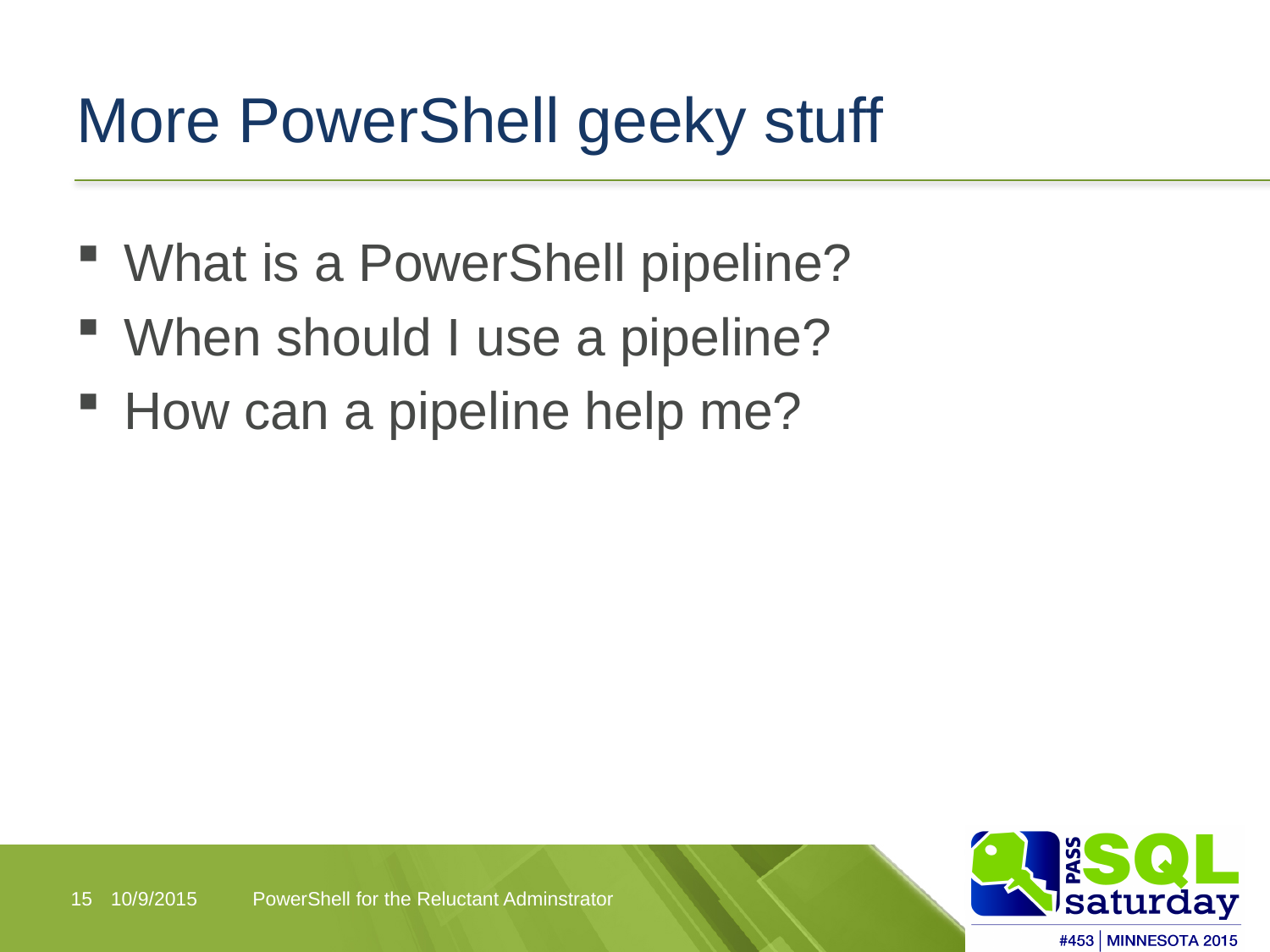

# More PowerShell geeky stuff
What is a PowerShell pipeline?
When should I use a pipeline?
How can a pipeline help me?
15
10/9/2015
PowerShell for the Reluctant Adminstrator